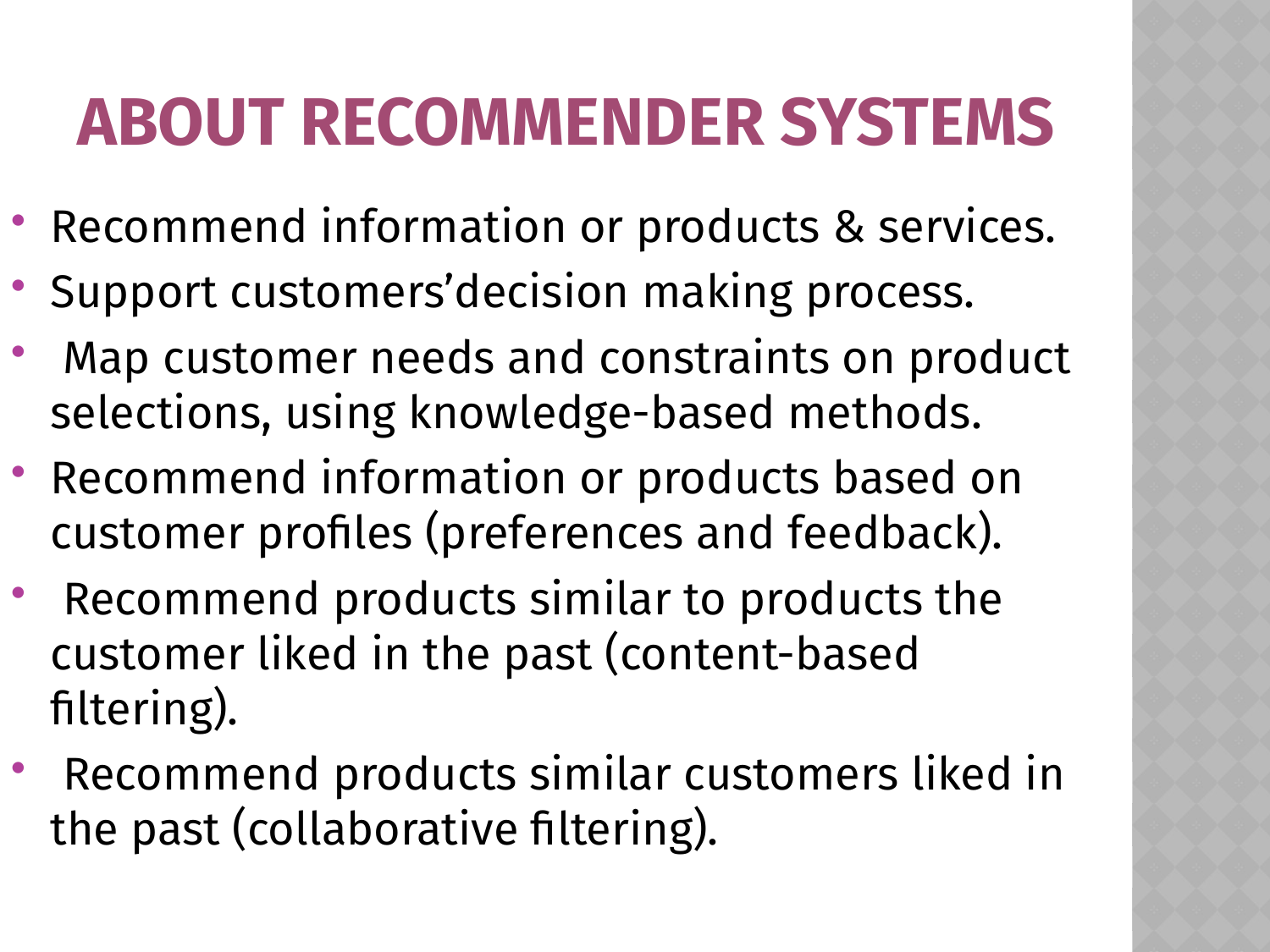

# ABOUT RECOMMENDER SYSTEMS
Recommend information or products & services.
Support customers’decision making process.
 Map customer needs and constraints on product selections, using knowledge-based methods.
Recommend information or products based on customer profiles (preferences and feedback).
 Recommend products similar to products the customer liked in the past (content-based filtering).
 Recommend products similar customers liked in the past (collaborative filtering).